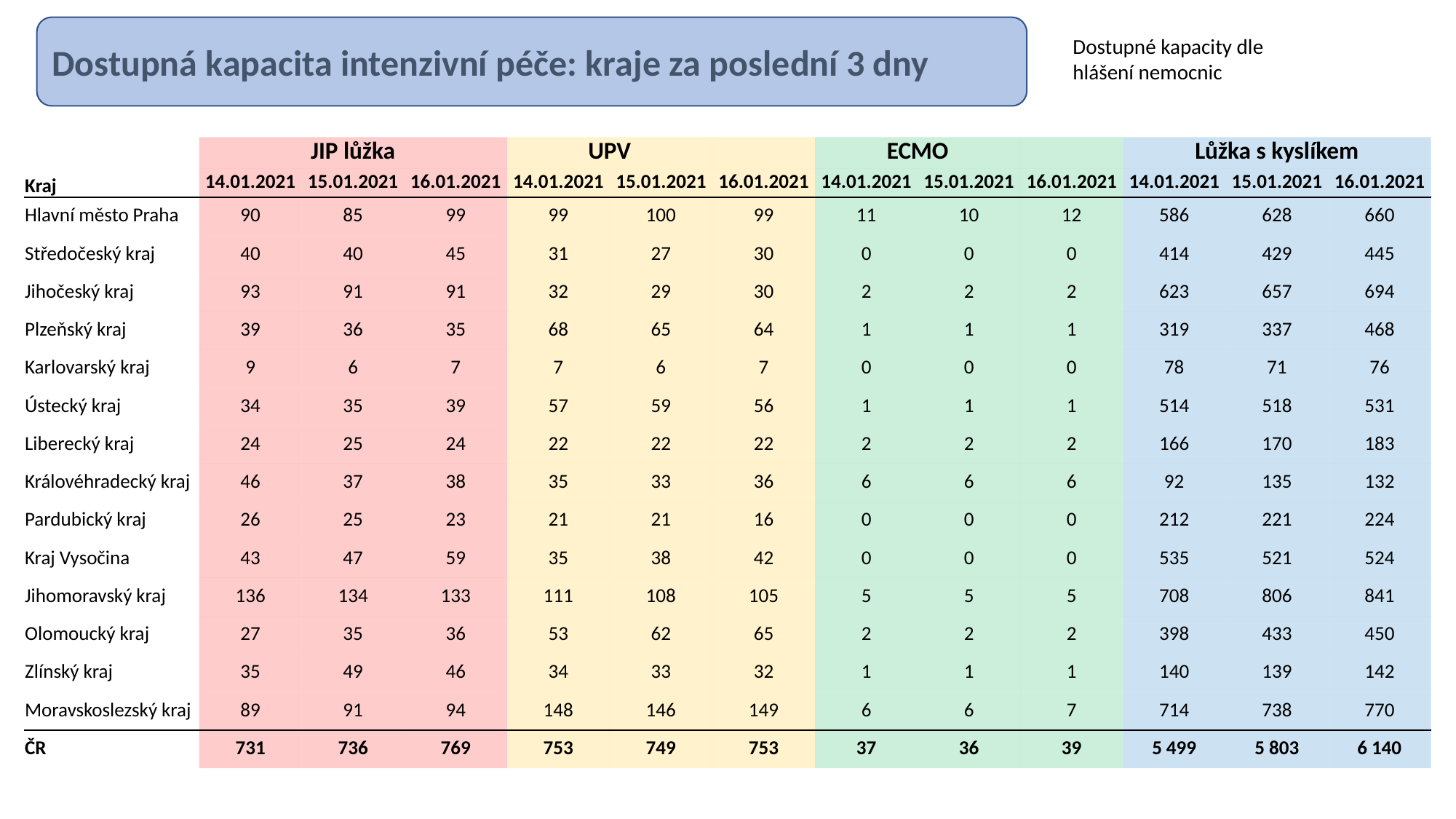

Dostupná kapacita intenzivní péče: kraje za poslední 3 dny
Dostupné kapacity dle hlášení nemocnic
|  | JIP lůžka |  |  | UPV |  |  | ECMO |  |  | Lůžka s kyslíkem |  |  |
| --- | --- | --- | --- | --- | --- | --- | --- | --- | --- | --- | --- | --- |
| Kraj | 14.01.2021 | 15.01.2021 | 16.01.2021 | 14.01.2021 | 15.01.2021 | 16.01.2021 | 14.01.2021 | 15.01.2021 | 16.01.2021 | 14.01.2021 | 15.01.2021 | 16.01.2021 |
| Hlavní město Praha | 90 | 85 | 99 | 99 | 100 | 99 | 11 | 10 | 12 | 586 | 628 | 660 |
| Středočeský kraj | 40 | 40 | 45 | 31 | 27 | 30 | 0 | 0 | 0 | 414 | 429 | 445 |
| Jihočeský kraj | 93 | 91 | 91 | 32 | 29 | 30 | 2 | 2 | 2 | 623 | 657 | 694 |
| Plzeňský kraj | 39 | 36 | 35 | 68 | 65 | 64 | 1 | 1 | 1 | 319 | 337 | 468 |
| Karlovarský kraj | 9 | 6 | 7 | 7 | 6 | 7 | 0 | 0 | 0 | 78 | 71 | 76 |
| Ústecký kraj | 34 | 35 | 39 | 57 | 59 | 56 | 1 | 1 | 1 | 514 | 518 | 531 |
| Liberecký kraj | 24 | 25 | 24 | 22 | 22 | 22 | 2 | 2 | 2 | 166 | 170 | 183 |
| Královéhradecký kraj | 46 | 37 | 38 | 35 | 33 | 36 | 6 | 6 | 6 | 92 | 135 | 132 |
| Pardubický kraj | 26 | 25 | 23 | 21 | 21 | 16 | 0 | 0 | 0 | 212 | 221 | 224 |
| Kraj Vysočina | 43 | 47 | 59 | 35 | 38 | 42 | 0 | 0 | 0 | 535 | 521 | 524 |
| Jihomoravský kraj | 136 | 134 | 133 | 111 | 108 | 105 | 5 | 5 | 5 | 708 | 806 | 841 |
| Olomoucký kraj | 27 | 35 | 36 | 53 | 62 | 65 | 2 | 2 | 2 | 398 | 433 | 450 |
| Zlínský kraj | 35 | 49 | 46 | 34 | 33 | 32 | 1 | 1 | 1 | 140 | 139 | 142 |
| Moravskoslezský kraj | 89 | 91 | 94 | 148 | 146 | 149 | 6 | 6 | 7 | 714 | 738 | 770 |
| ČR | 731 | 736 | 769 | 753 | 749 | 753 | 37 | 36 | 39 | 5 499 | 5 803 | 6 140 |